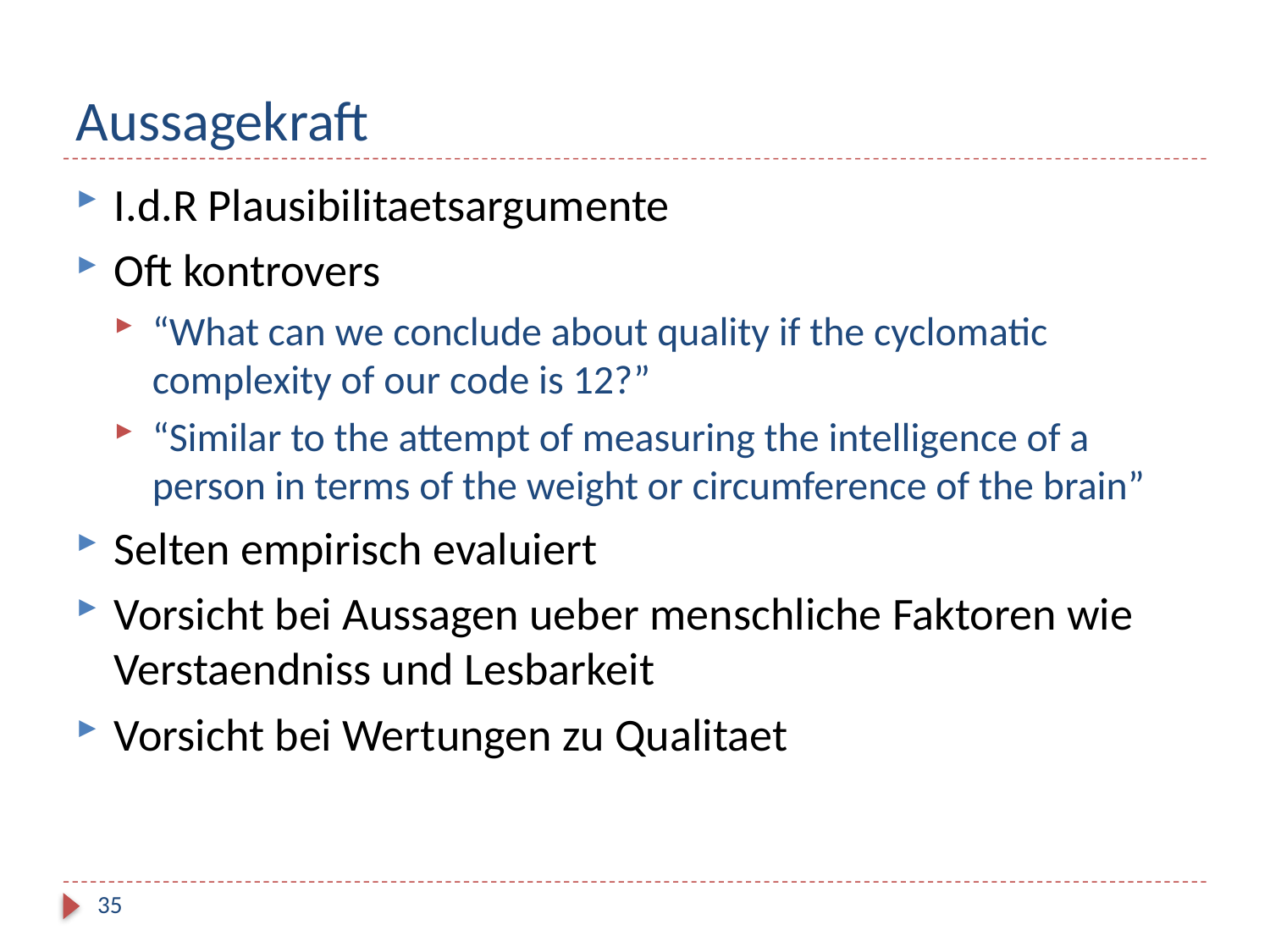

# Aussagekraft
I.d.R Plausibilitaetsargumente
Oft kontrovers
“What can we conclude about quality if the cyclomatic complexity of our code is 12?”
“Similar to the attempt of measuring the intelligence of a person in terms of the weight or circumference of the brain”
Selten empirisch evaluiert
Vorsicht bei Aussagen ueber menschliche Faktoren wie Verstaendniss und Lesbarkeit
Vorsicht bei Wertungen zu Qualitaet
35